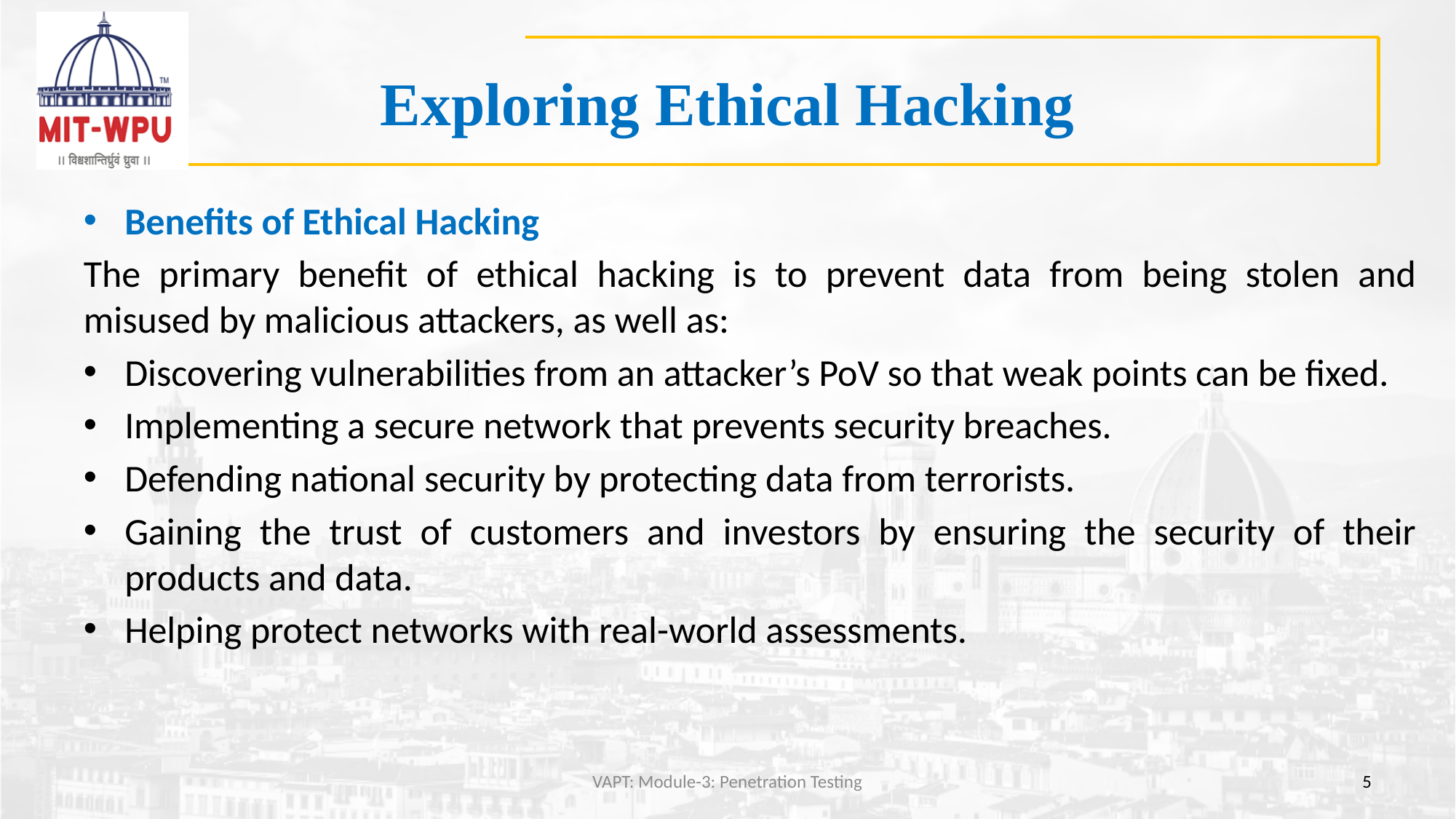

# Exploring Ethical Hacking
Benefits of Ethical Hacking
The primary benefit of ethical hacking is to prevent data from being stolen and misused by malicious attackers, as well as:
Discovering vulnerabilities from an attacker’s PoV so that weak points can be fixed.
Implementing a secure network that prevents security breaches.
Defending national security by protecting data from terrorists.
Gaining the trust of customers and investors by ensuring the security of their products and data.
Helping protect networks with real-world assessments.
VAPT: Module-3: Penetration Testing
5